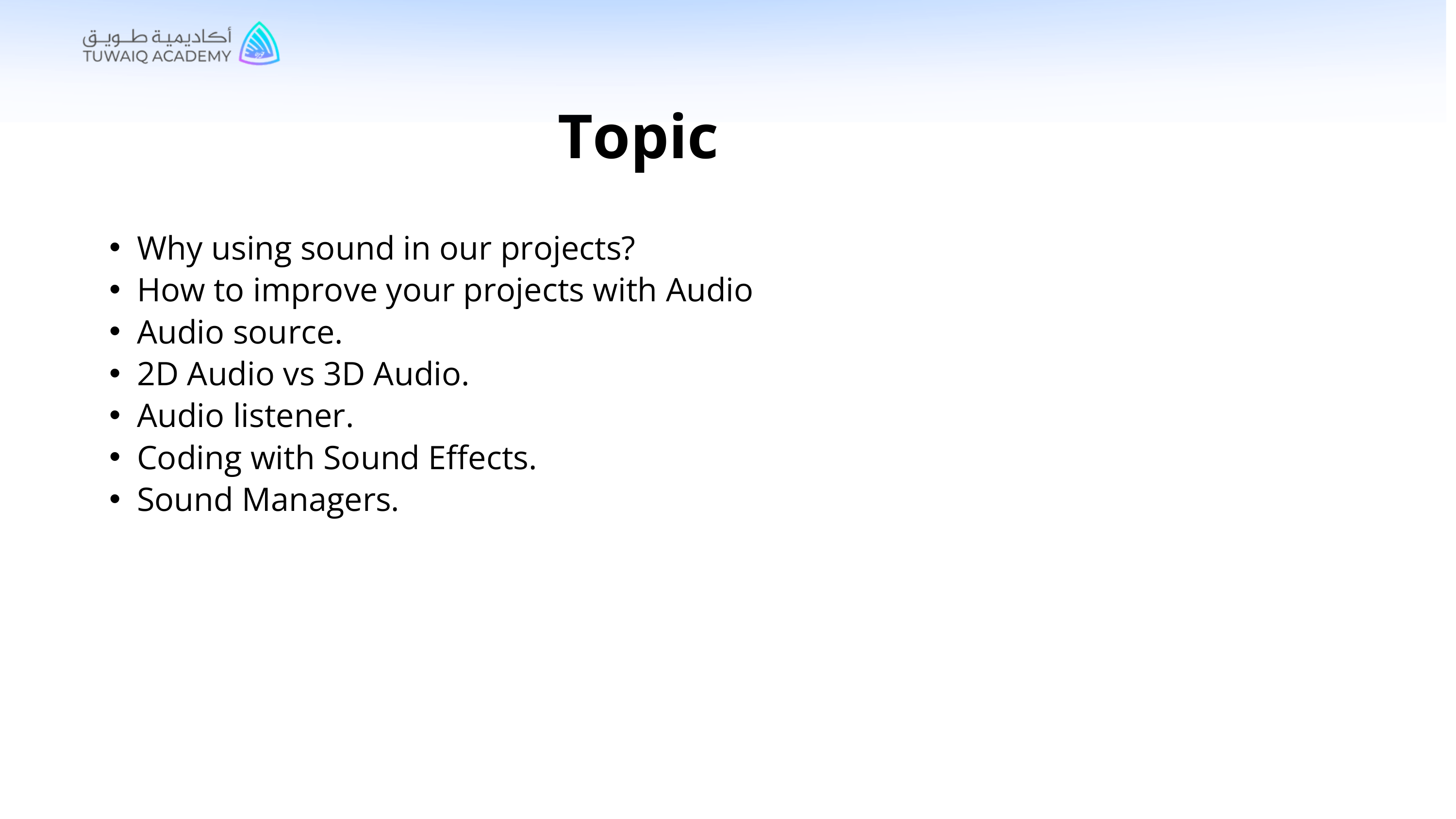

Topic
Why using sound in our projects?
How to improve your projects with Audio
Audio source.
2D Audio vs 3D Audio.
Audio listener.
Coding with Sound Effects.
Sound Managers.